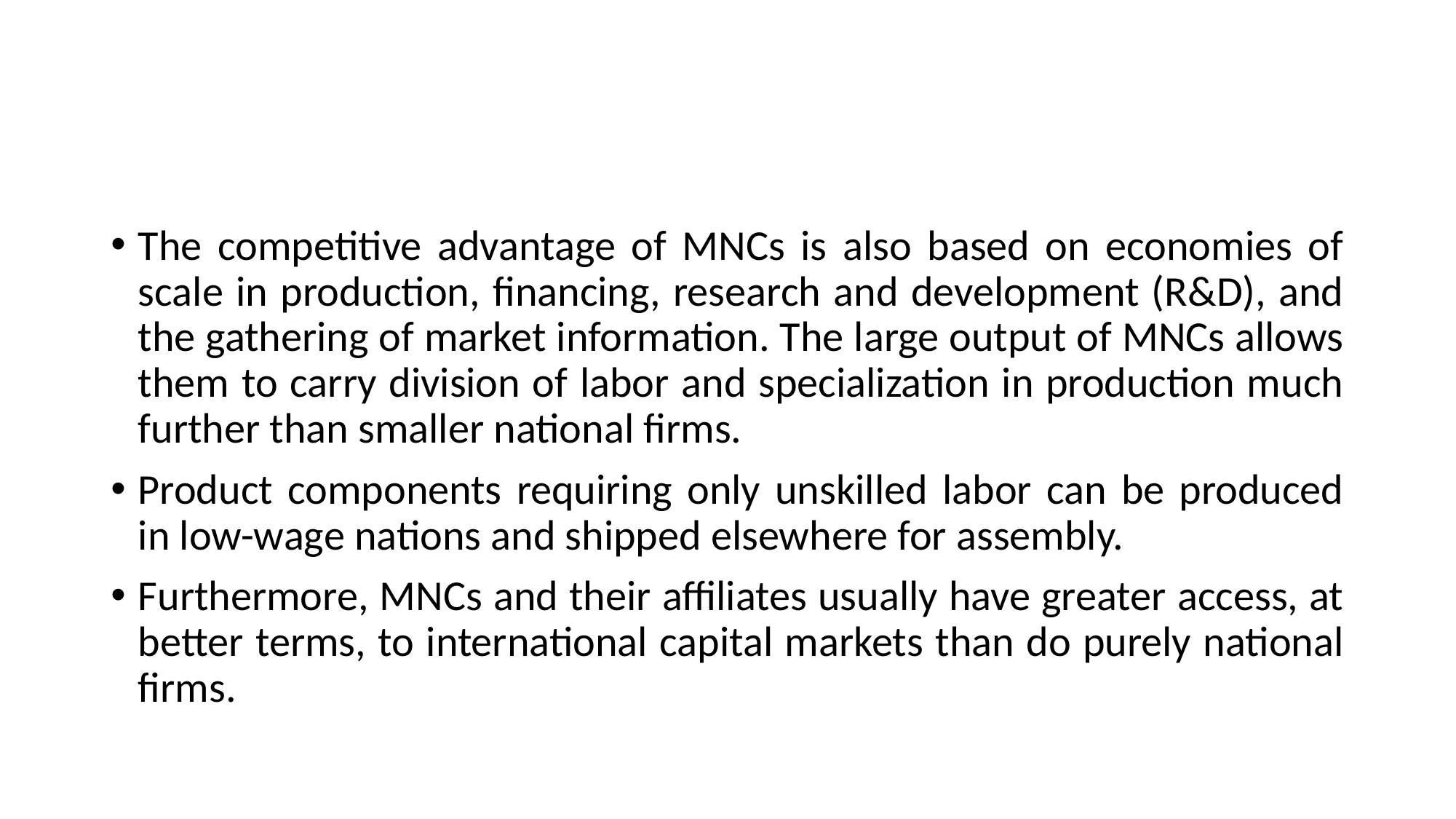

#
The competitive advantage of MNCs is also based on economies of scale in production, financing, research and development (R&D), and the gathering of market information. The large output of MNCs allows them to carry division of labor and specialization in production much further than smaller national firms.
Product components requiring only unskilled labor can be produced in low-wage nations and shipped elsewhere for assembly.
Furthermore, MNCs and their affiliates usually have greater access, at better terms, to international capital markets than do purely national firms.